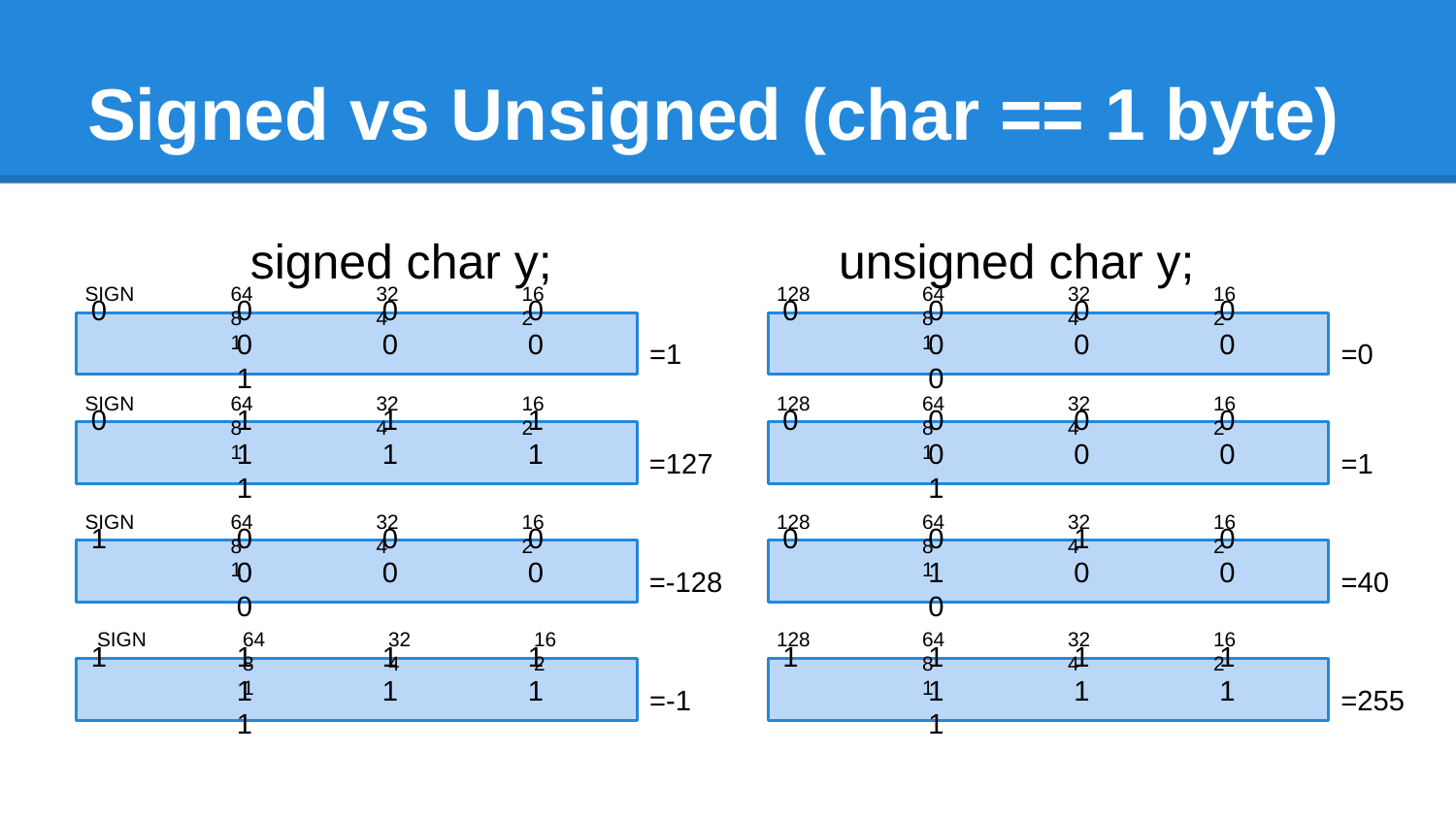

# Signed vs Unsigned (char == 1 byte)

unsigned char y;
signed char y;
SIGN	64	32	16	8	4	2	1
128	64	32	16	8	4	2	1
0	0	0	0	0	0	0	1
0	0	0	0	0	0	0	0
=1
=0
SIGN	64	32	16	8	4	2	1
128	64	32	16	8	4	2	1
0	1	1	1	1	1	1	1
0	0	0	0	0	0	0	1
=127
=1
SIGN	64	32	16	8	4	2	1
128	64	32	16	8	4	2	1
1	0	0	0	0	0	0	0
0	0	1	0	1	0	0	0
=-128
=40
SIGN	64	32	16	8	4	2	1
128	64	32	16	8	4	2	1
1	1	1	1	1	1	1	1
1	1	1	1	1	1	1	1
=-1
=255